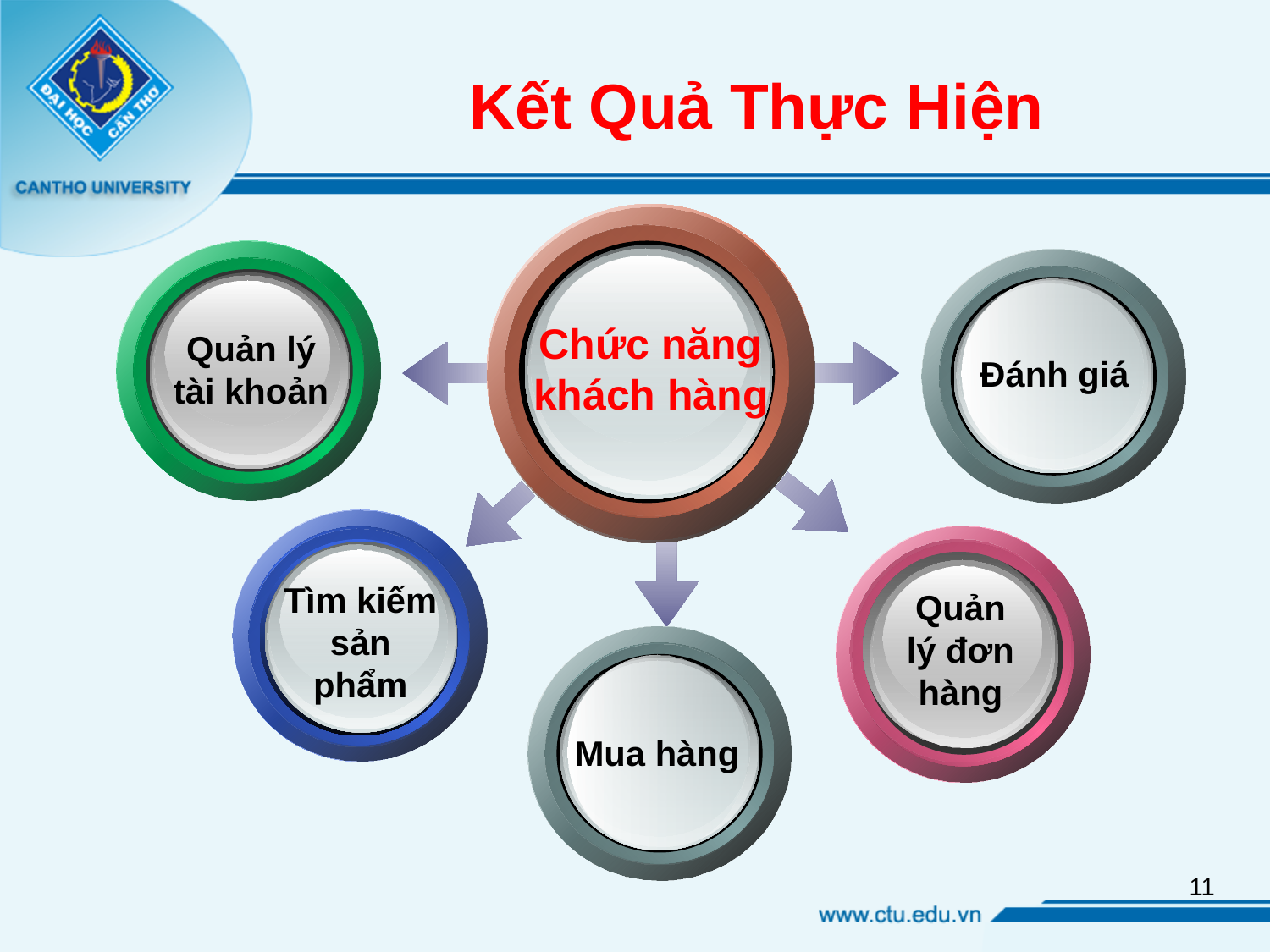

# Kết Quả Thực Hiện

Đánh giá

Chức năng khách hàng
Quản lý tài khoản

Tìm kiếm sản phẩm

Quản lý đơn hàng

Mua hàng
11